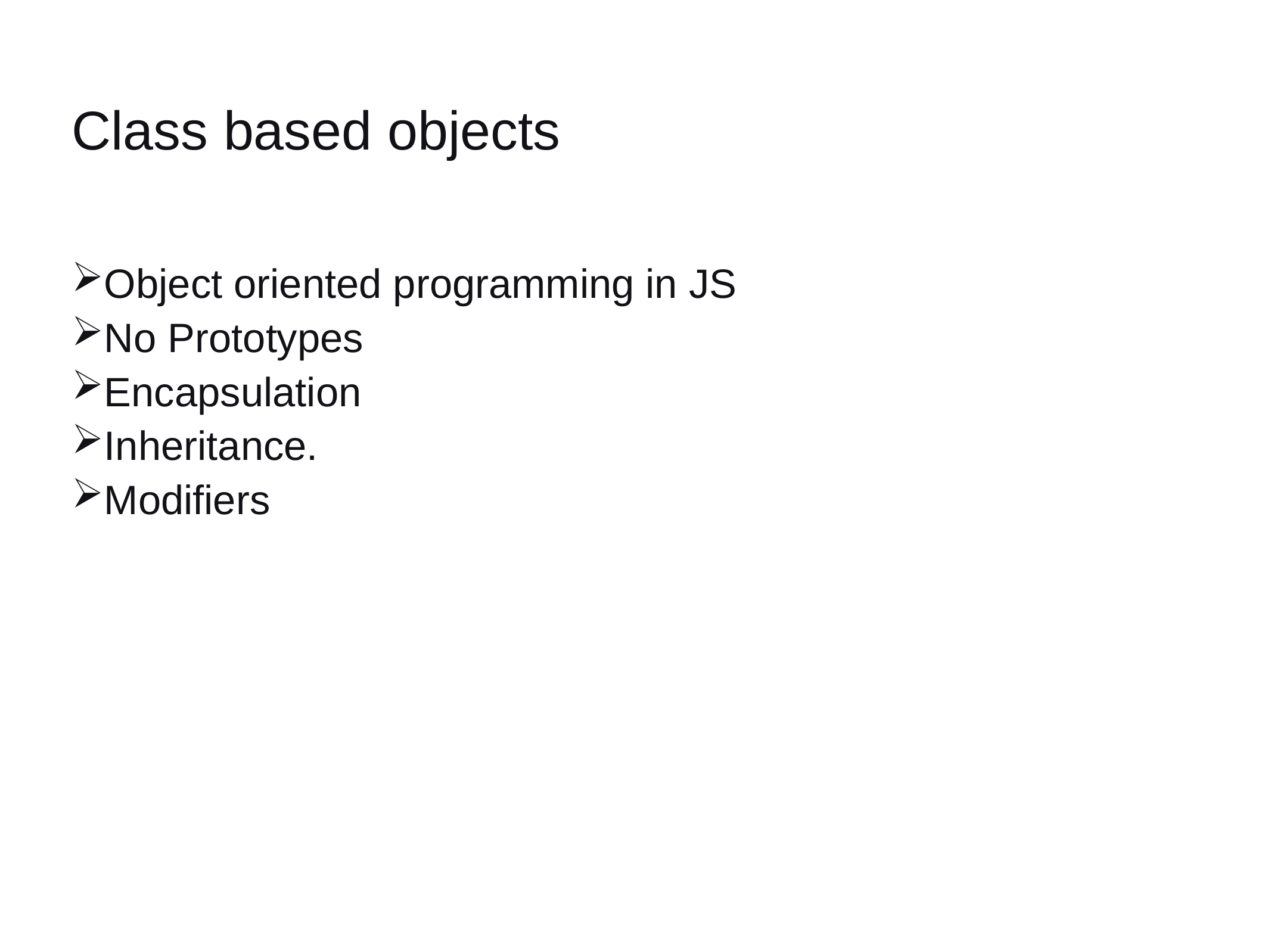

# Class based objects
Object oriented programming in JS
No Prototypes
Encapsulation
Inheritance.
Modifiers